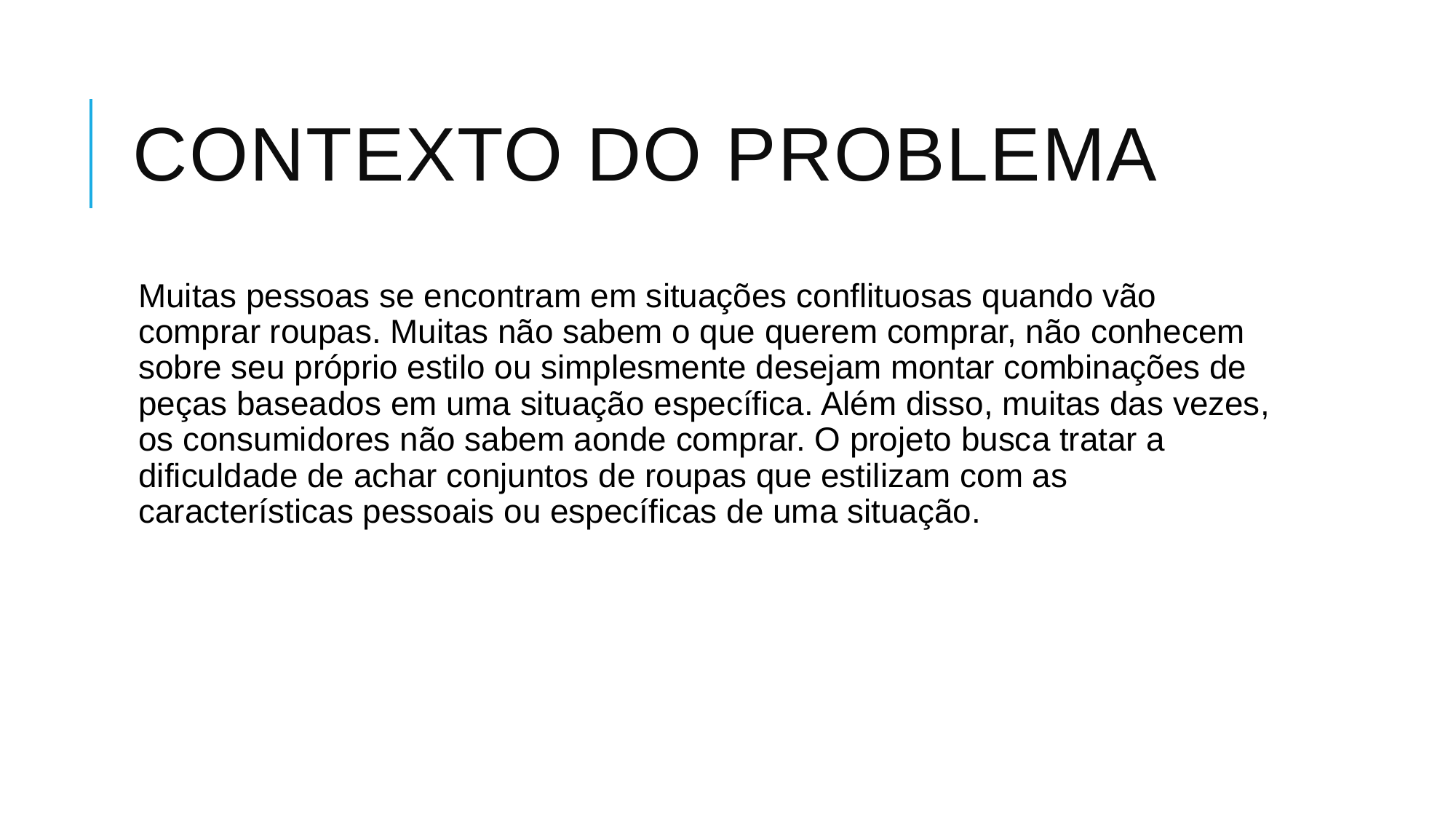

# Contexto DO Problema
Muitas pessoas se encontram em situações conflituosas quando vão comprar roupas. Muitas não sabem o que querem comprar, não conhecem sobre seu próprio estilo ou simplesmente desejam montar combinações de peças baseados em uma situação específica. Além disso, muitas das vezes, os consumidores não sabem aonde comprar. O projeto busca tratar a dificuldade de achar conjuntos de roupas que estilizam com as características pessoais ou específicas de uma situação.